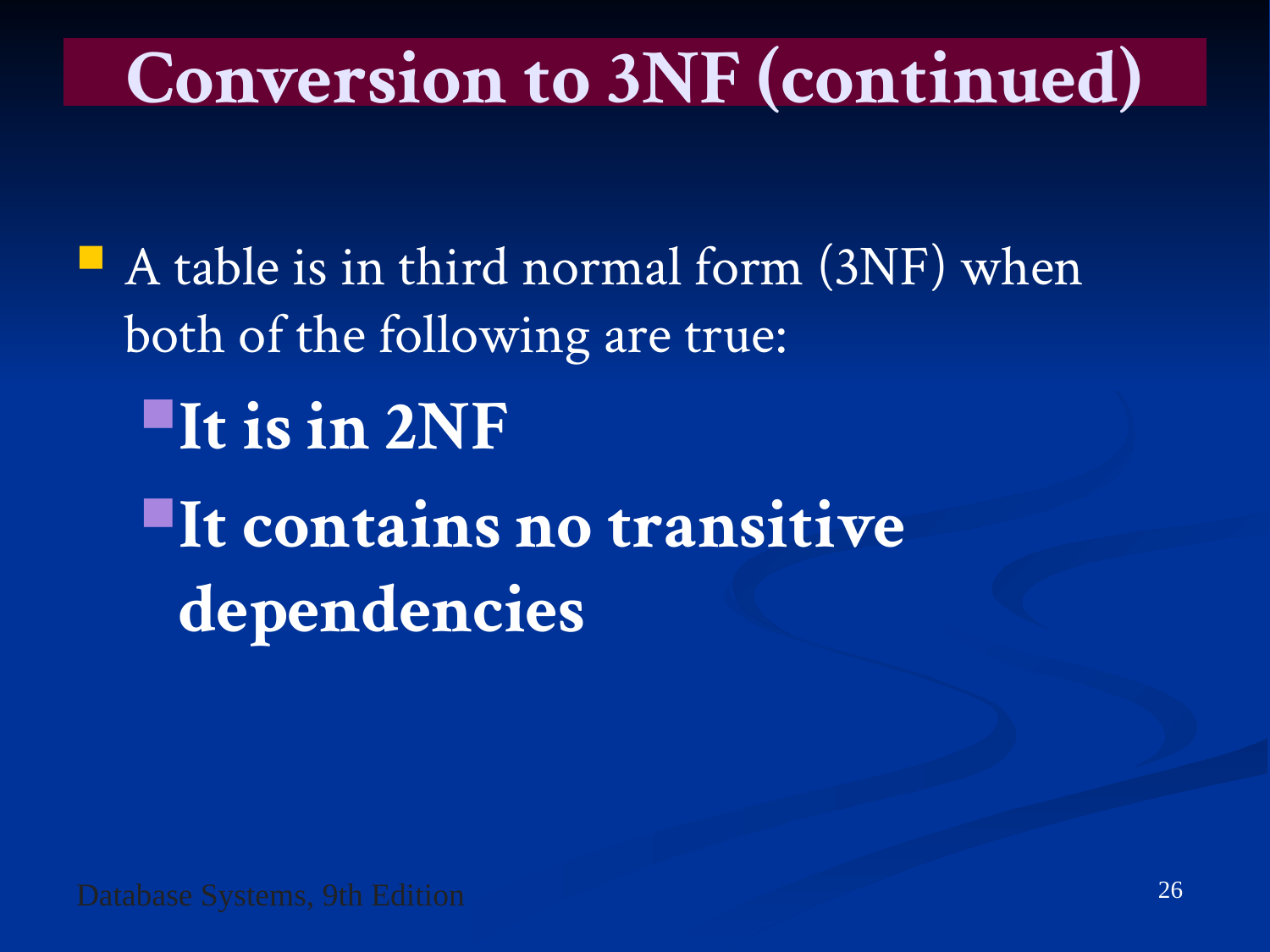

A table is in third normal form (3NF) when both of the following are true:
It is in 2NF
It contains no transitive dependencies
Conversion to 3NF (continued)
26
Database Systems, 9th Edition